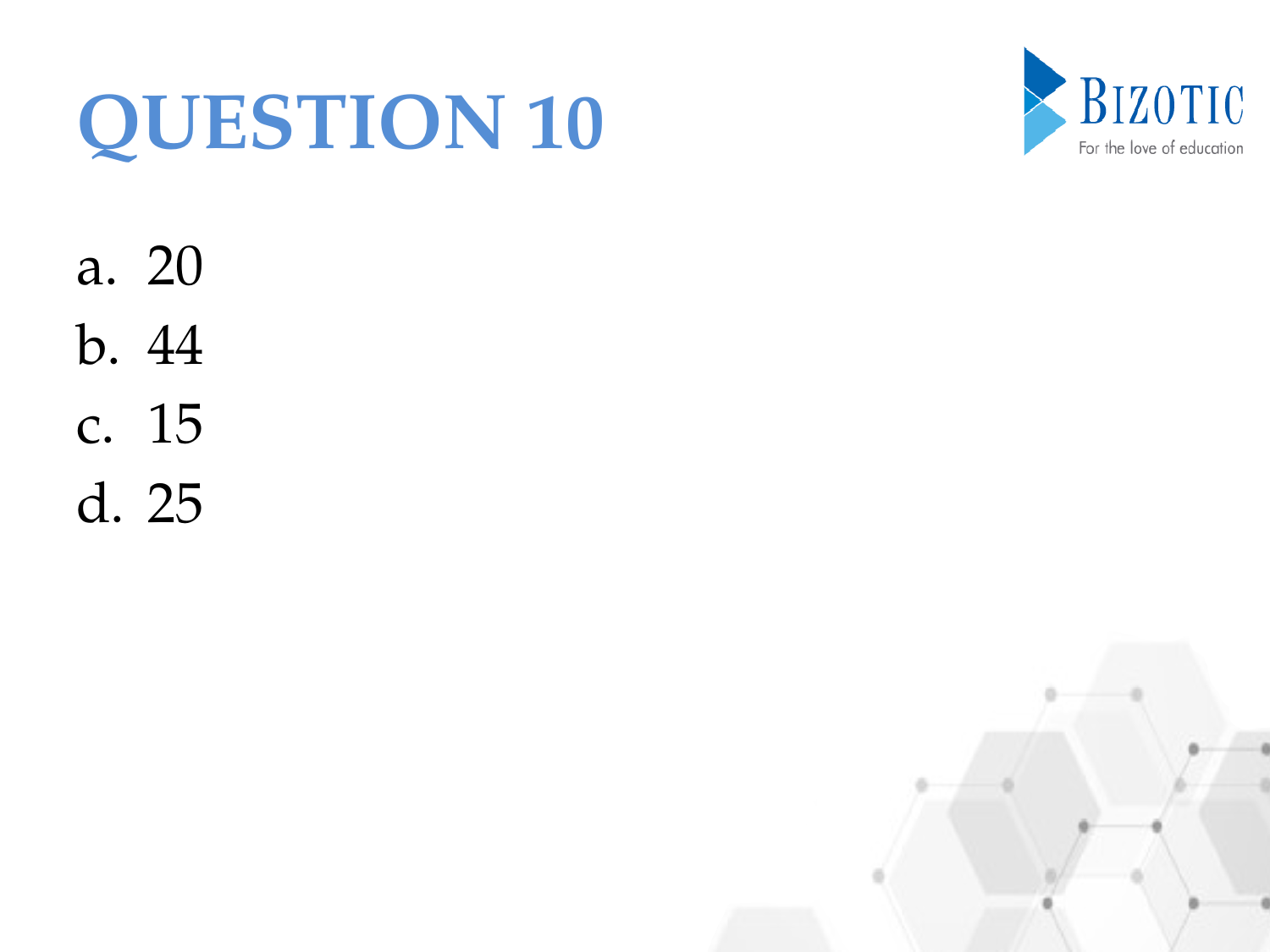

# QUESTION 10
20
44
15
25